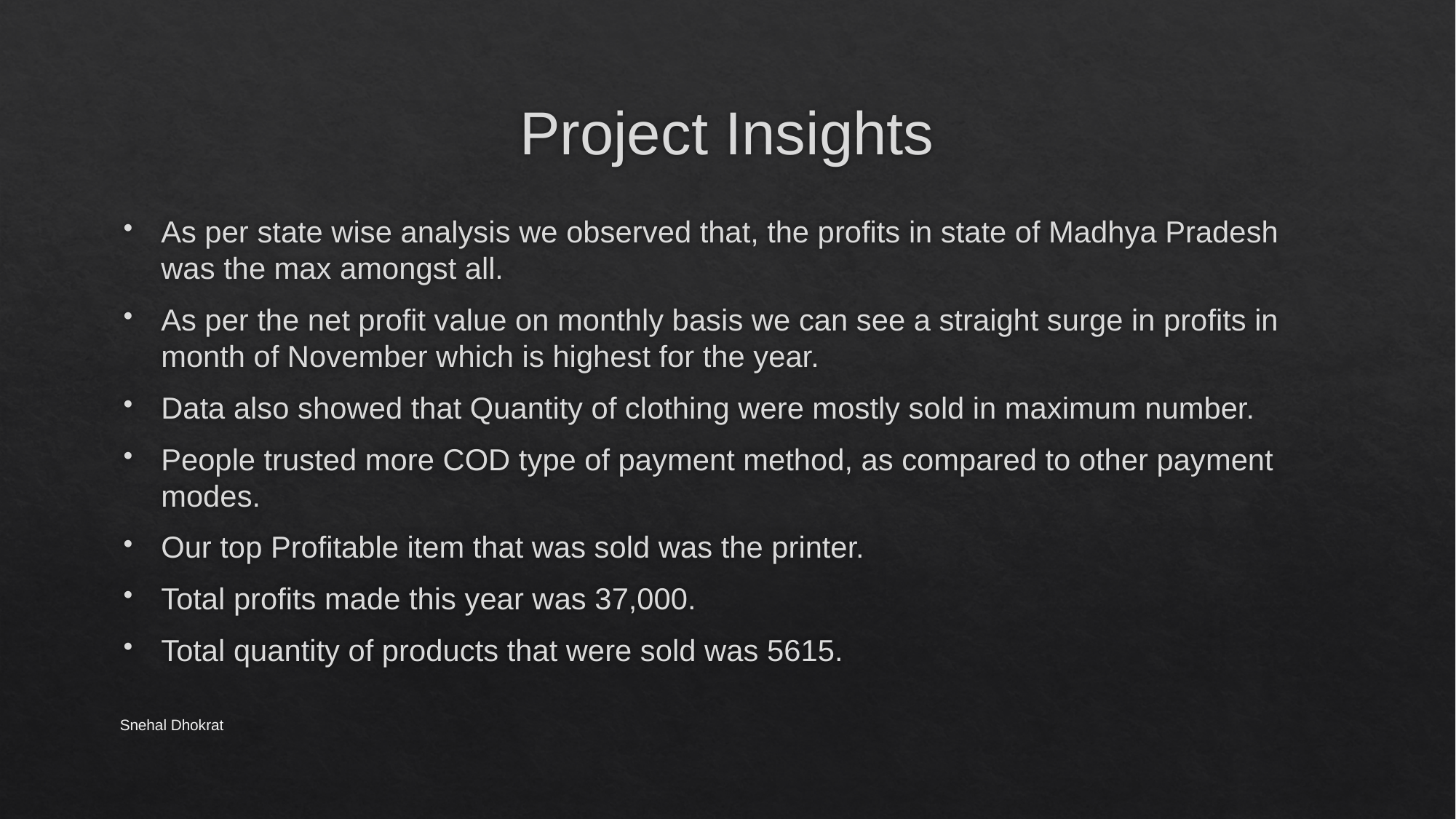

# Project Insights
As per state wise analysis we observed that, the profits in state of Madhya Pradesh was the max amongst all.
As per the net profit value on monthly basis we can see a straight surge in profits in month of November which is highest for the year.
Data also showed that Quantity of clothing were mostly sold in maximum number.
People trusted more COD type of payment method, as compared to other payment modes.
Our top Profitable item that was sold was the printer.
Total profits made this year was 37,000.
Total quantity of products that were sold was 5615.
Snehal Dhokrat